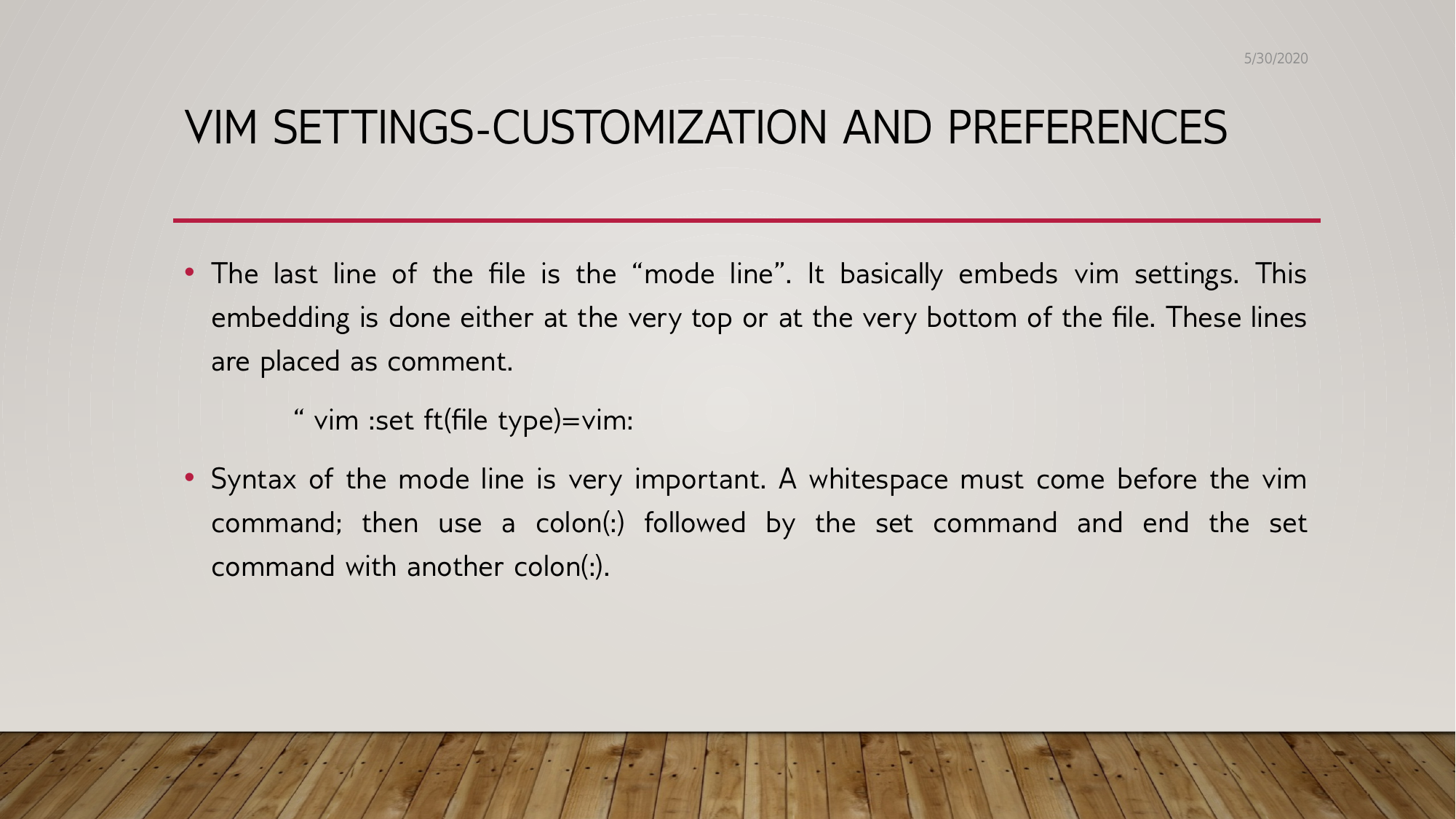

5/30/2020
# Vim settings-customization and preferences
The last line of the file is the “mode line”. It basically embeds vim settings. This embedding is done either at the very top or at the very bottom of the file. These lines are placed as comment.
	“ vim :set ft(file type)=vim:
Syntax of the mode line is very important. A whitespace must come before the vim command; then use a colon(:) followed by the set command and end the set command with another colon(:).